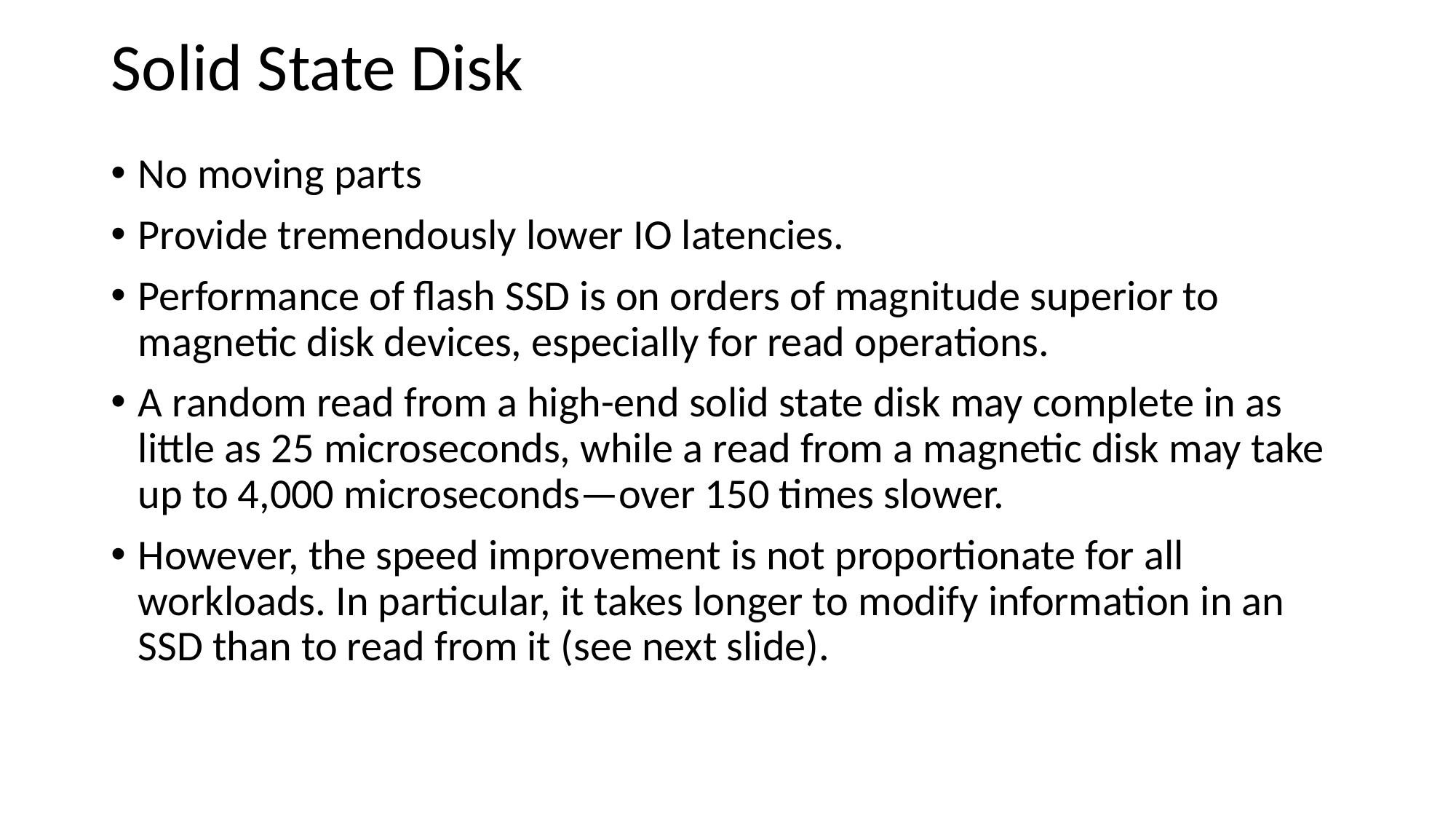

# Solid State Disk
No moving parts
Provide tremendously lower IO latencies.
Performance of flash SSD is on orders of magnitude superior to magnetic disk devices, especially for read operations.
A random read from a high-end solid state disk may complete in as little as 25 microseconds, while a read from a magnetic disk may take up to 4,000 microseconds—over 150 times slower.
However, the speed improvement is not proportionate for all workloads. In particular, it takes longer to modify information in an SSD than to read from it (see next slide).